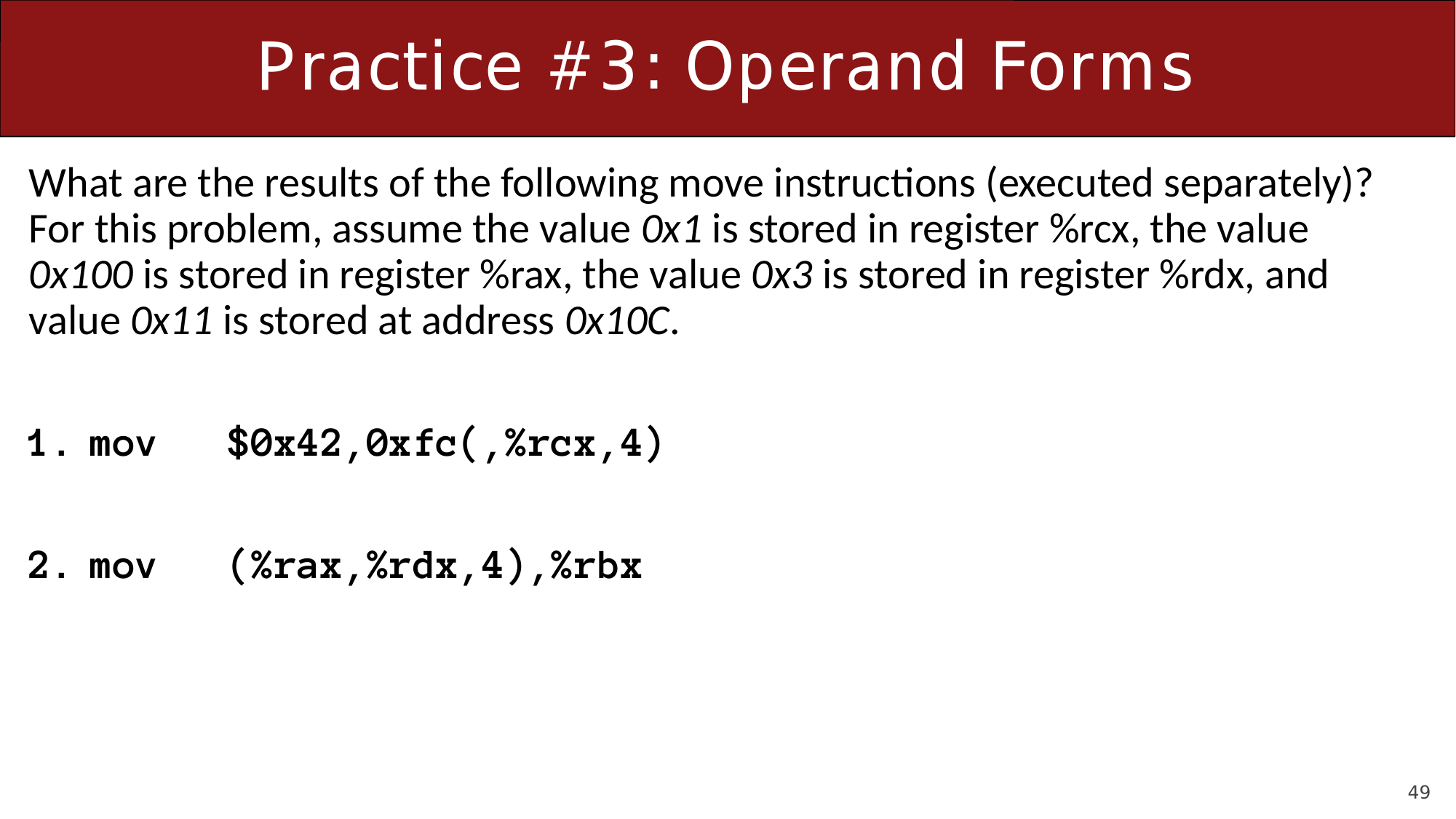

# Practice #3: Operand Forms
What are the results of the following move instructions (executed separately)?  For this problem, assume the value 0x1 is stored in register %rcx, the value 0x100 is stored in register %rax, the value 0x3 is stored in register %rdx, and value 0x11 is stored at address 0x10C.

mov   $0x42,0xfc(,%rcx,4)

mov   (%rax,%rdx,4),%rbx